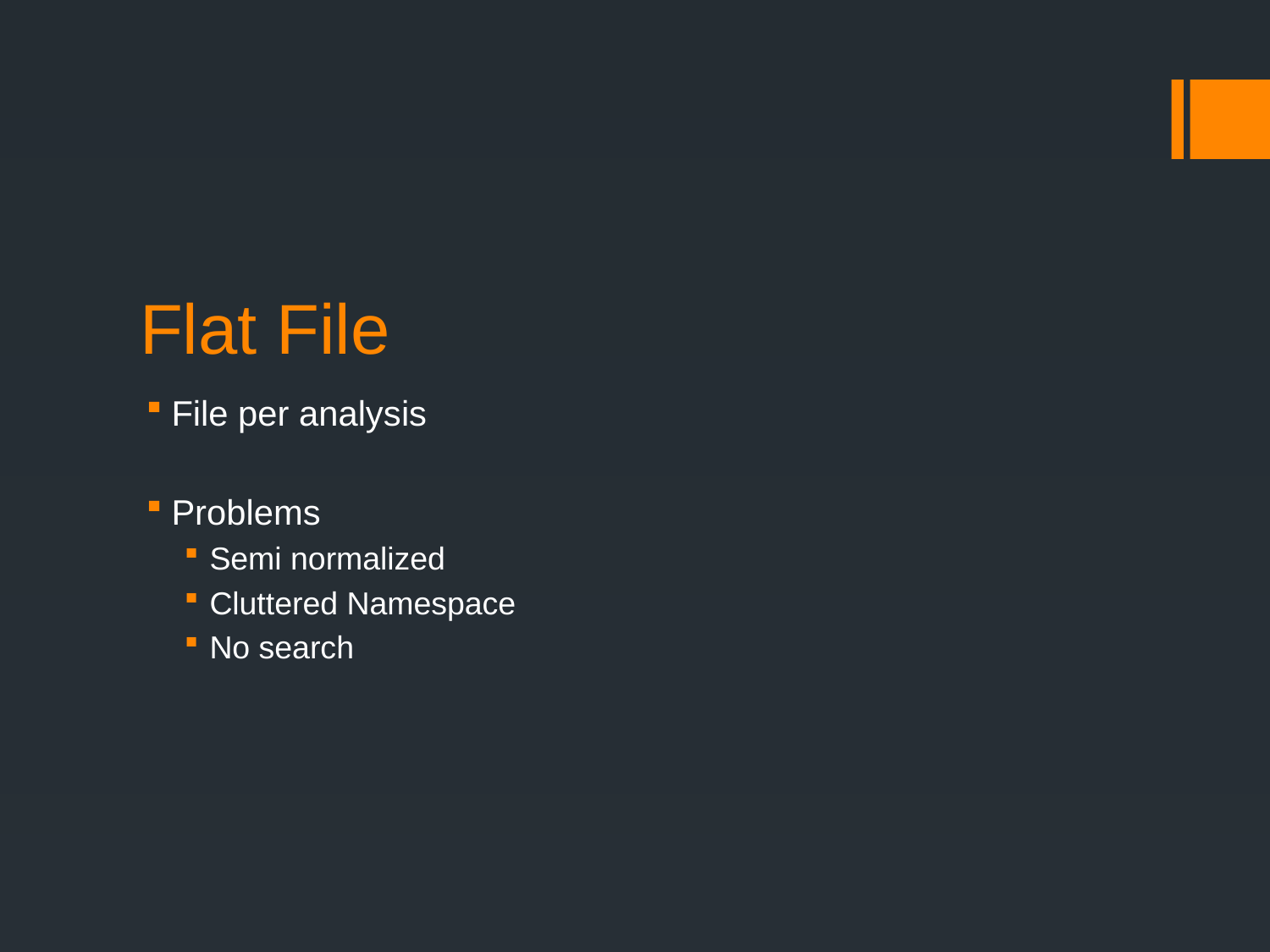

# Flat File
File per analysis

Problems
Semi normalized
Cluttered Namespace
No search